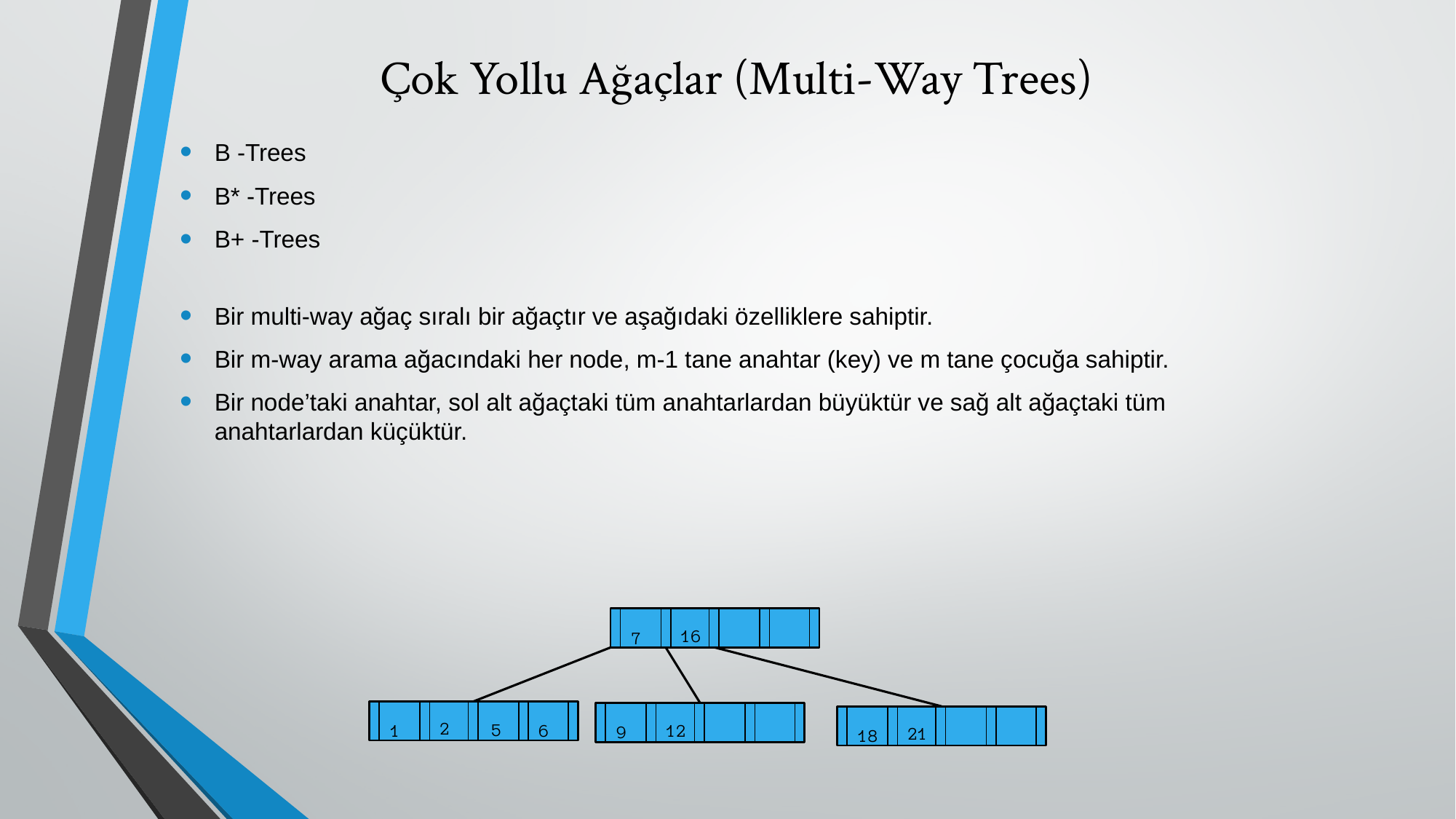

# Çok Yollu Ağaçlar (Multi-Way Trees)
B -Trees
B* -Trees
B+ -Trees

Bir multi-way ağaç sıralı bir ağaçtır ve aşağıdaki özelliklere sahiptir.
Bir m-way arama ağacındaki her node, m-1 tane anahtar (key) ve m tane çocuğa sahiptir.
Bir node’taki anahtar, sol alt ağaçtaki tüm anahtarlardan büyüktür ve sağ alt ağaçtaki tüm anahtarlardan küçüktür.

16

7

2
5
1
6

12

9

21

18